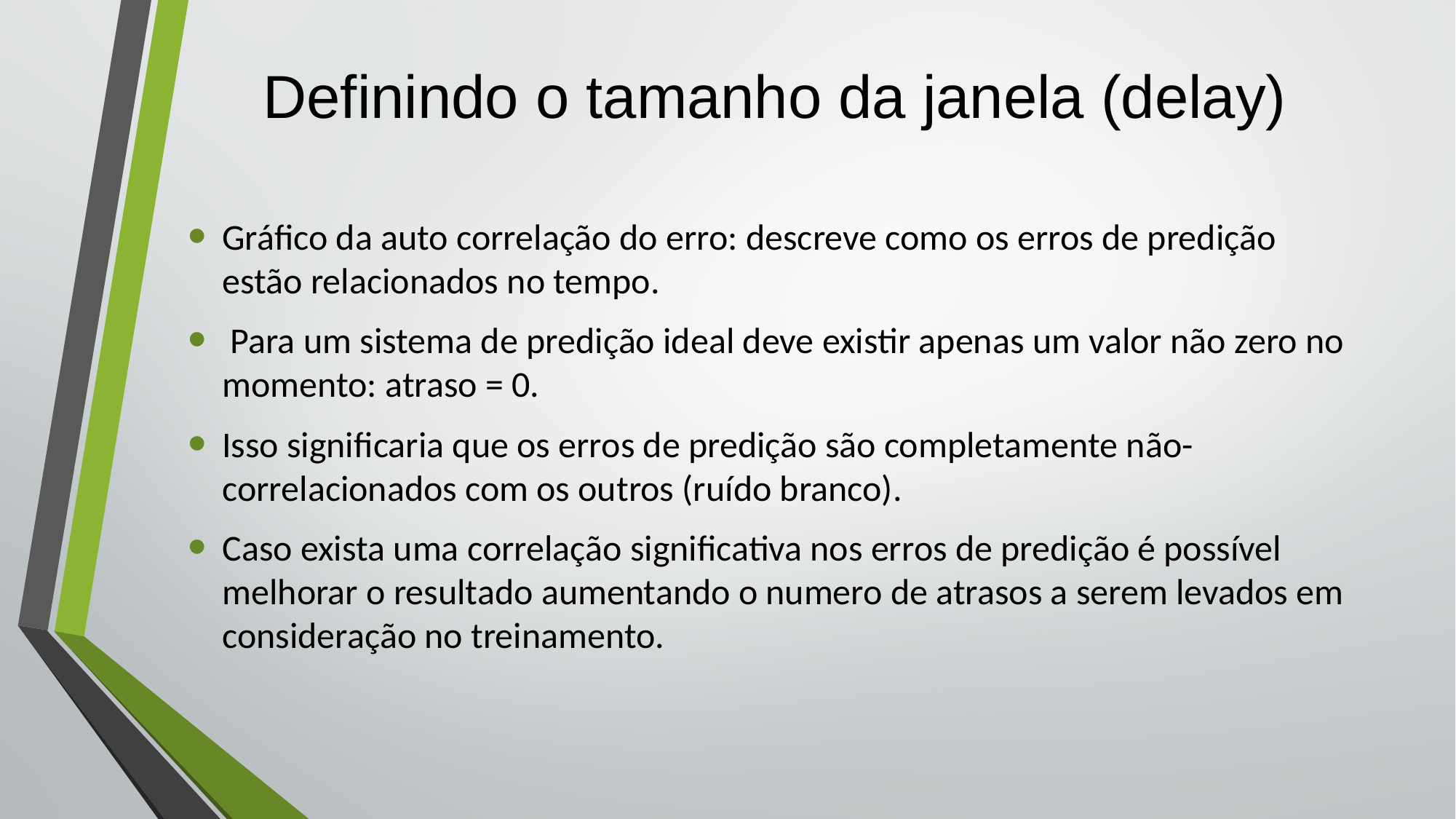

# Definindo o tamanho da janela (delay)
Gráfico da auto correlação do erro: descreve como os erros de predição estão relacionados no tempo.
 Para um sistema de predição ideal deve existir apenas um valor não zero no momento: atraso = 0.
Isso significaria que os erros de predição são completamente não-correlacionados com os outros (ruído branco).
Caso exista uma correlação significativa nos erros de predição é possível melhorar o resultado aumentando o numero de atrasos a serem levados em consideração no treinamento.